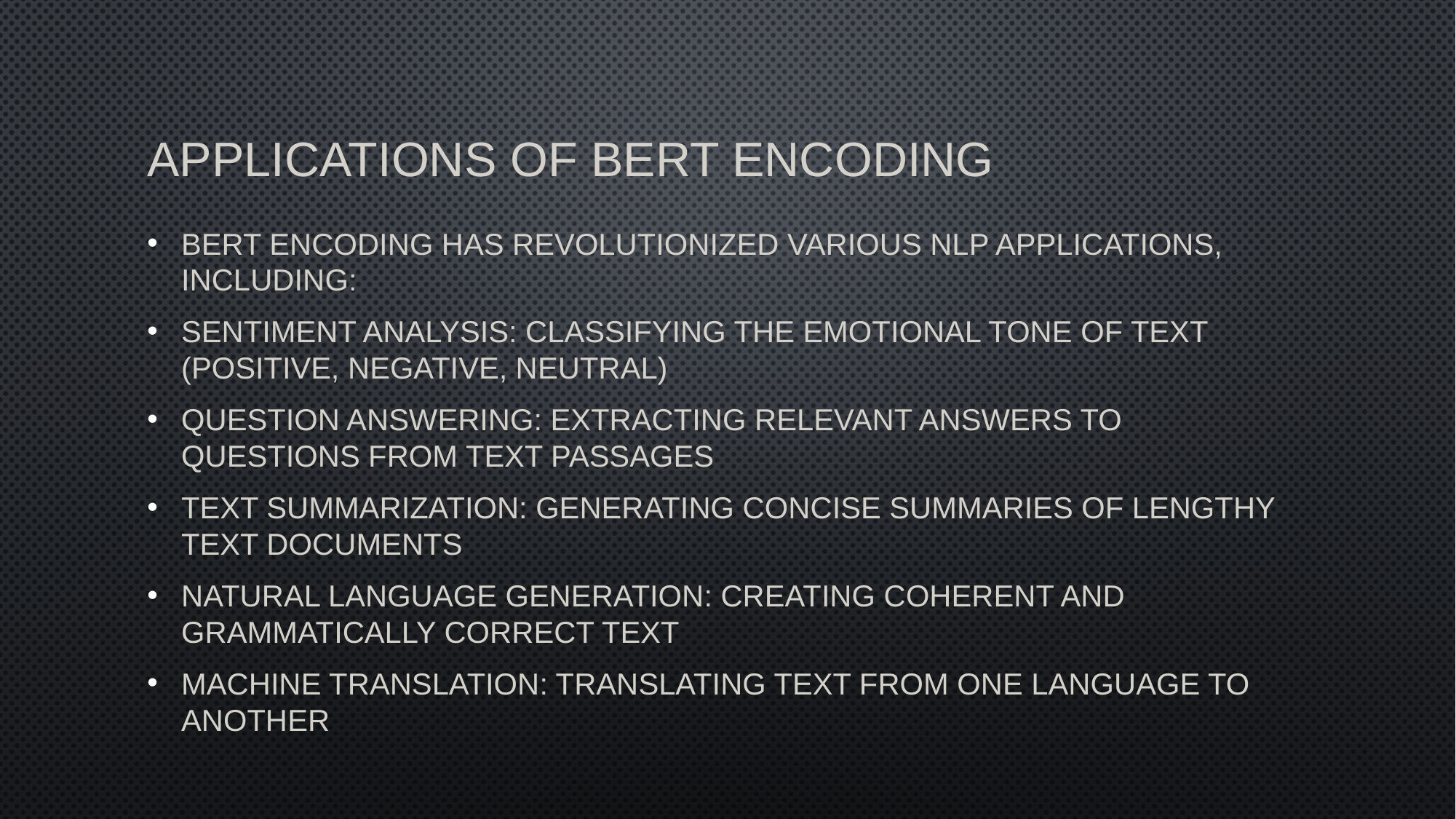

# Applications of BERT Encoding
BERT encoding has revolutionized various NLP applications, including:
Sentiment analysis: Classifying the emotional tone of text (positive, negative, neutral)
Question answering: Extracting relevant answers to questions from text passages
Text summarization: Generating concise summaries of lengthy text documents
Natural language generation: Creating coherent and grammatically correct text
Machine translation: Translating text from one language to another